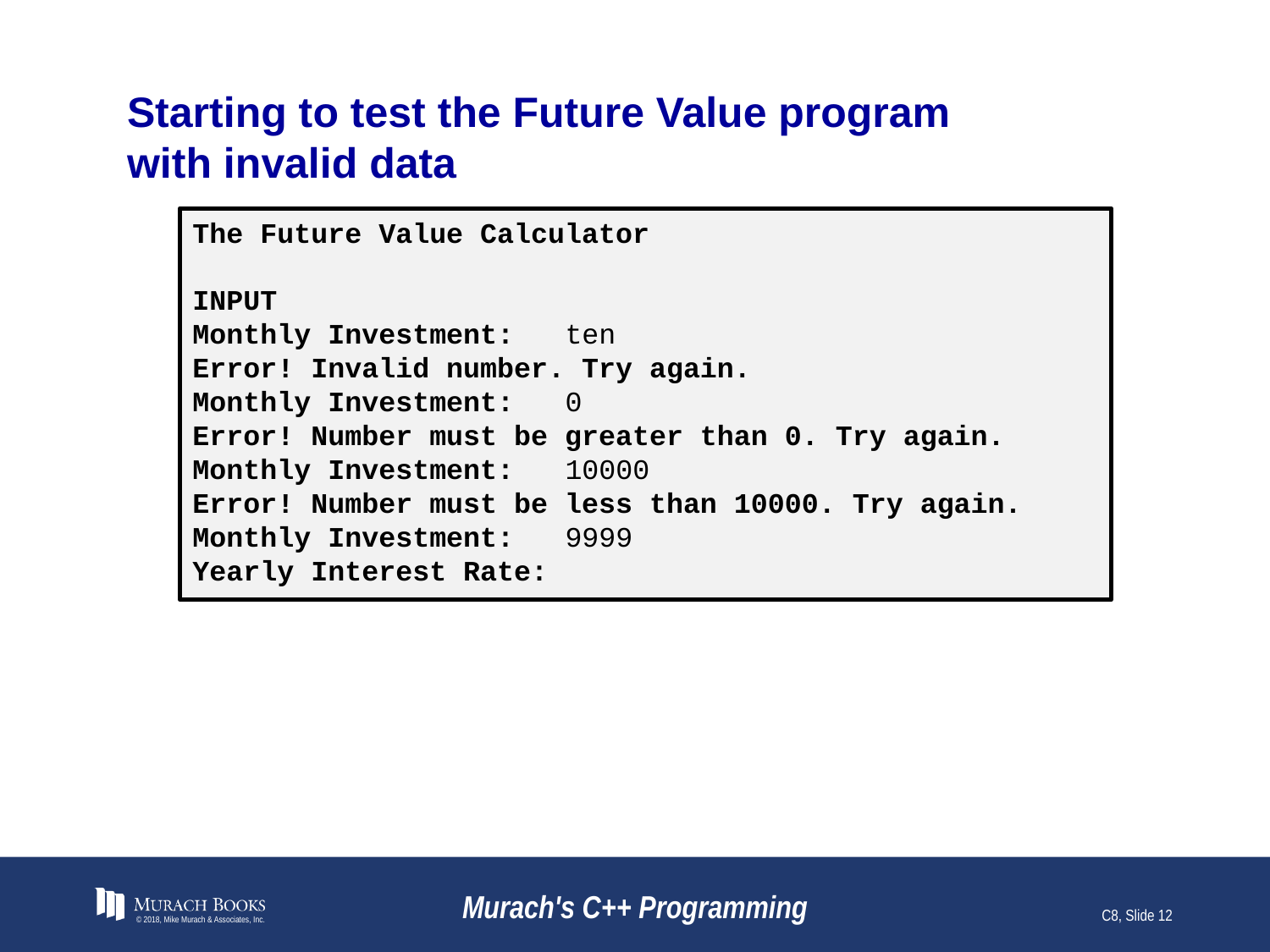

# Starting to test the Future Value program with invalid data
The Future Value Calculator

INPUT
Monthly Investment:   ten
Error! Invalid number. Try again.
Monthly Investment:   0
Error! Number must be greater than 0. Try again.
Monthly Investment:   10000
Error! Number must be less than 10000. Try again.
Monthly Investment:   9999
Yearly Interest Rate:

© 2018, Mike Murach & Associates, Inc.
Murach's C++ Programming

C8, Slide 12